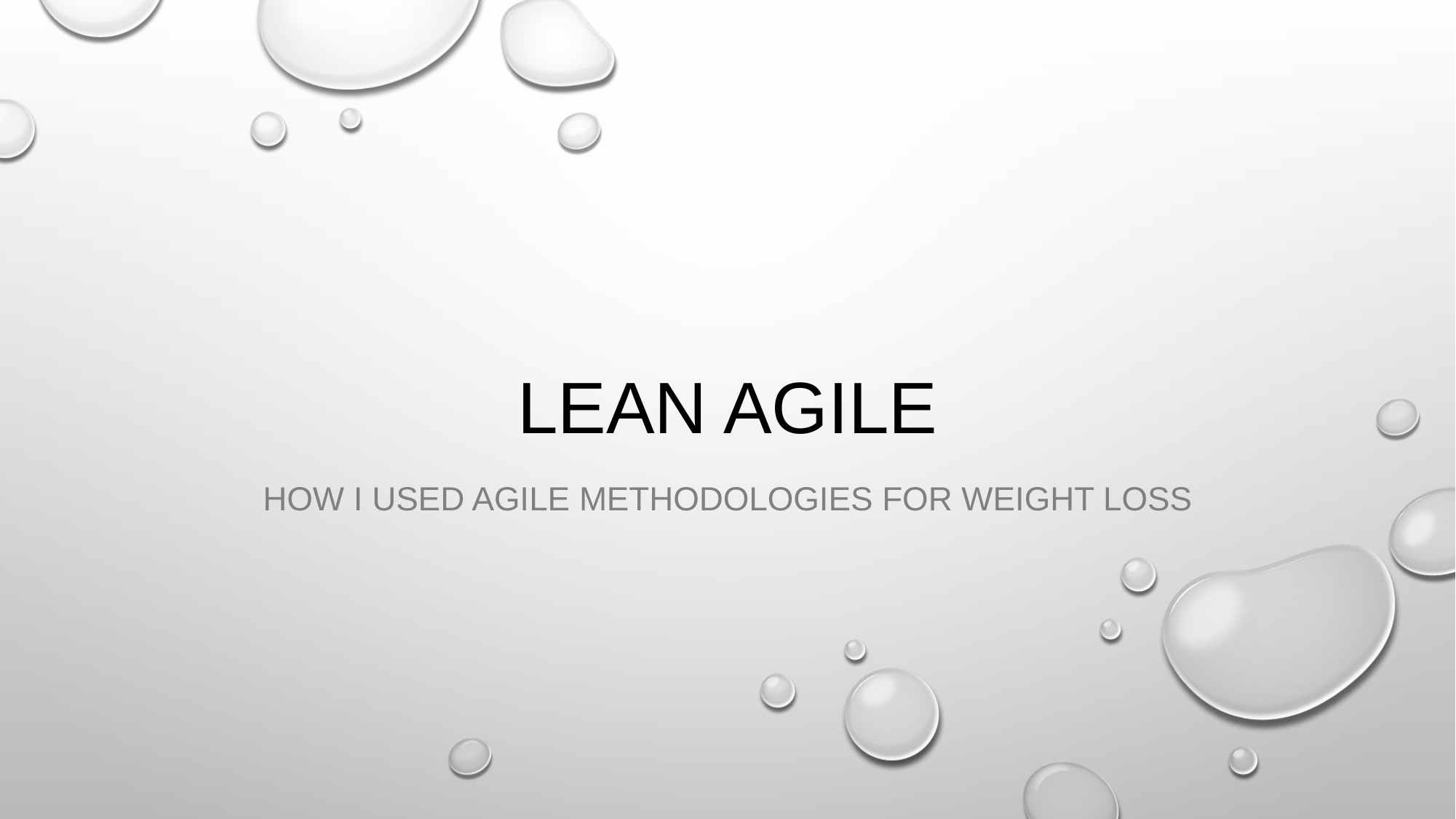

# Lean Agile
How I used Agile methodologies for weight loss